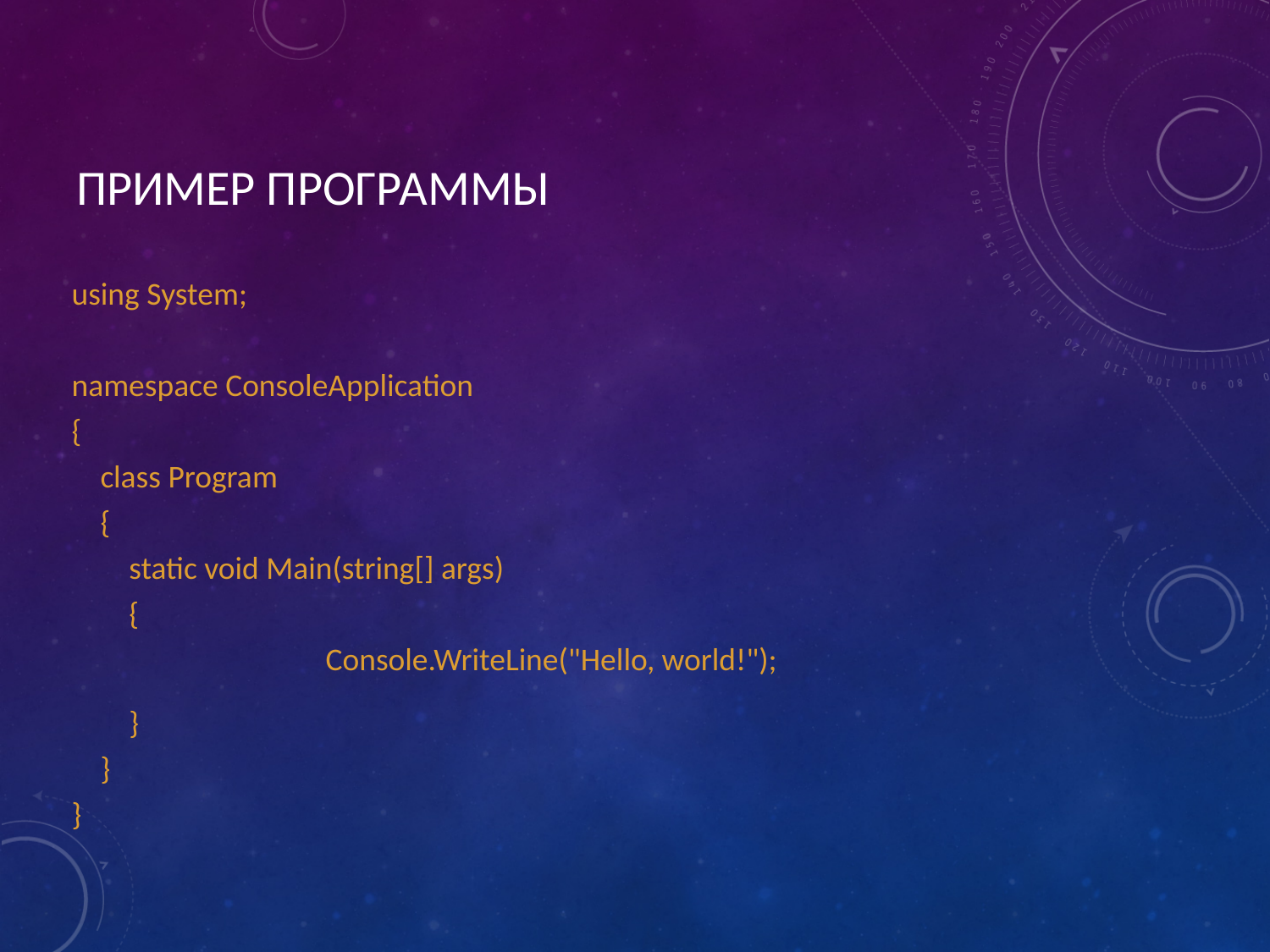

# Пример программы
using System;

namespace ConsoleApplication
{
    class Program
    {
        static void Main(string[] args)
        {
		Console.WriteLine("Hello, world!");
        }
    }
}